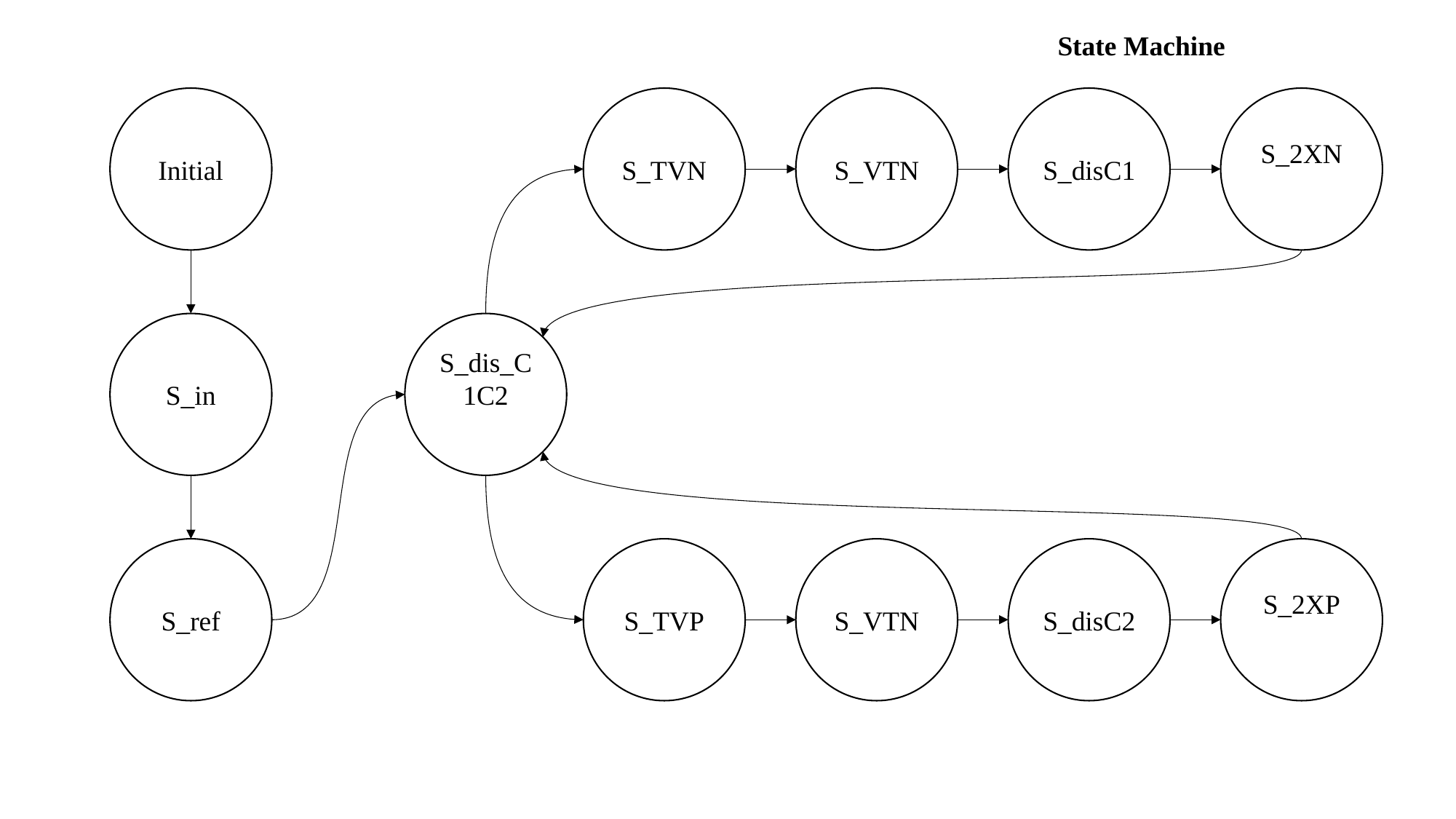

State Machine
Initial
S_TVN
S_VTN
S_disC1
S_2XN

S_in
S_dis_C1C2

S_ref
S_TVP
S_VTN
S_disC2
S_2XP